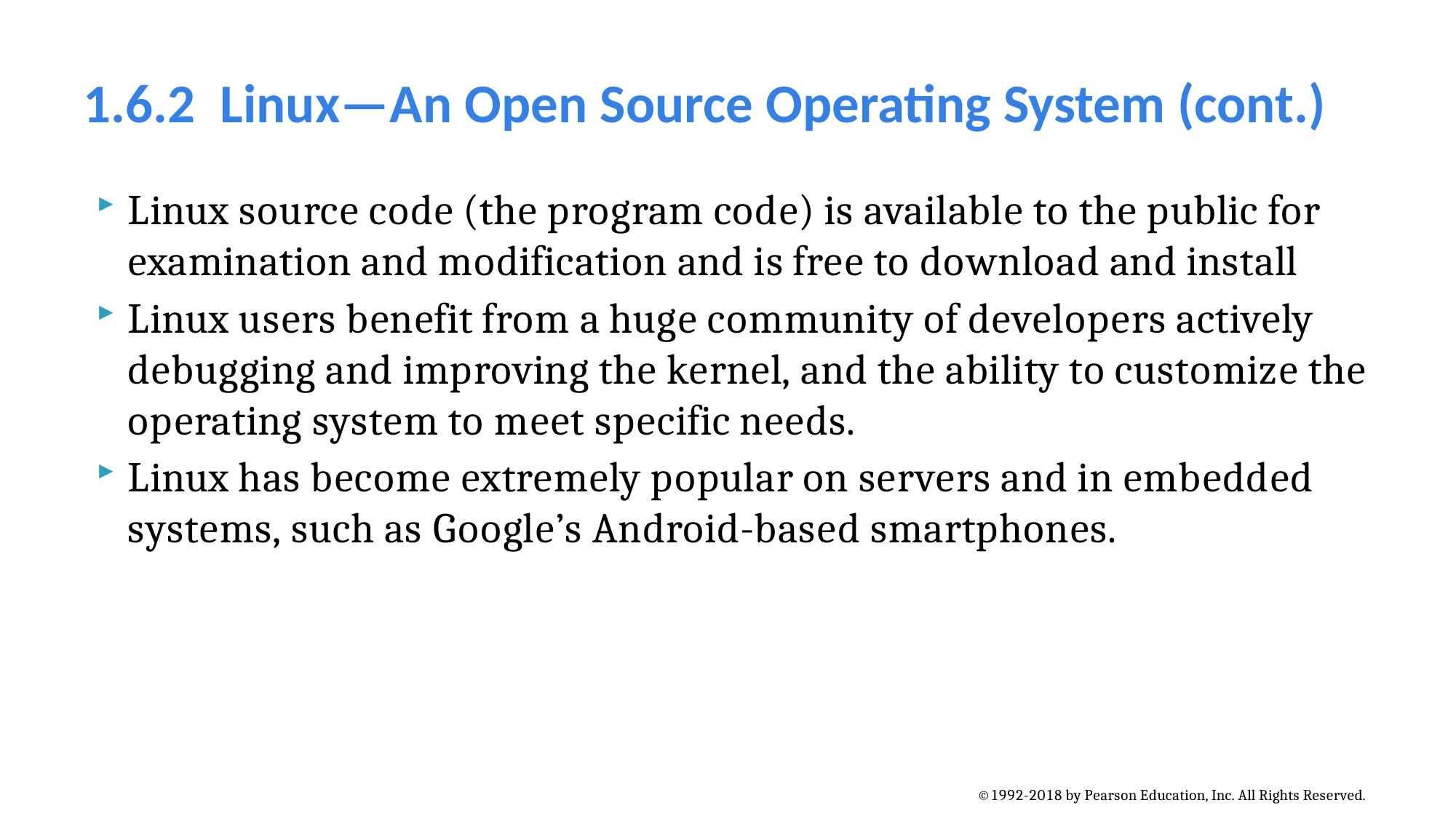

# 1.6.2  Linux—An Open Source Operating System (cont.)
Linux source code (the program code) is available to the public for examination and modification and is free to download and install
Linux users benefit from a huge community of developers actively debugging and improving the kernel, and the ability to customize the operating system to meet specific needs.
Linux has become extremely popular on servers and in embedded systems, such as Google’s Android-based smartphones.

©1992-2018 by Pearson Education, Inc. All Rights Reserved.